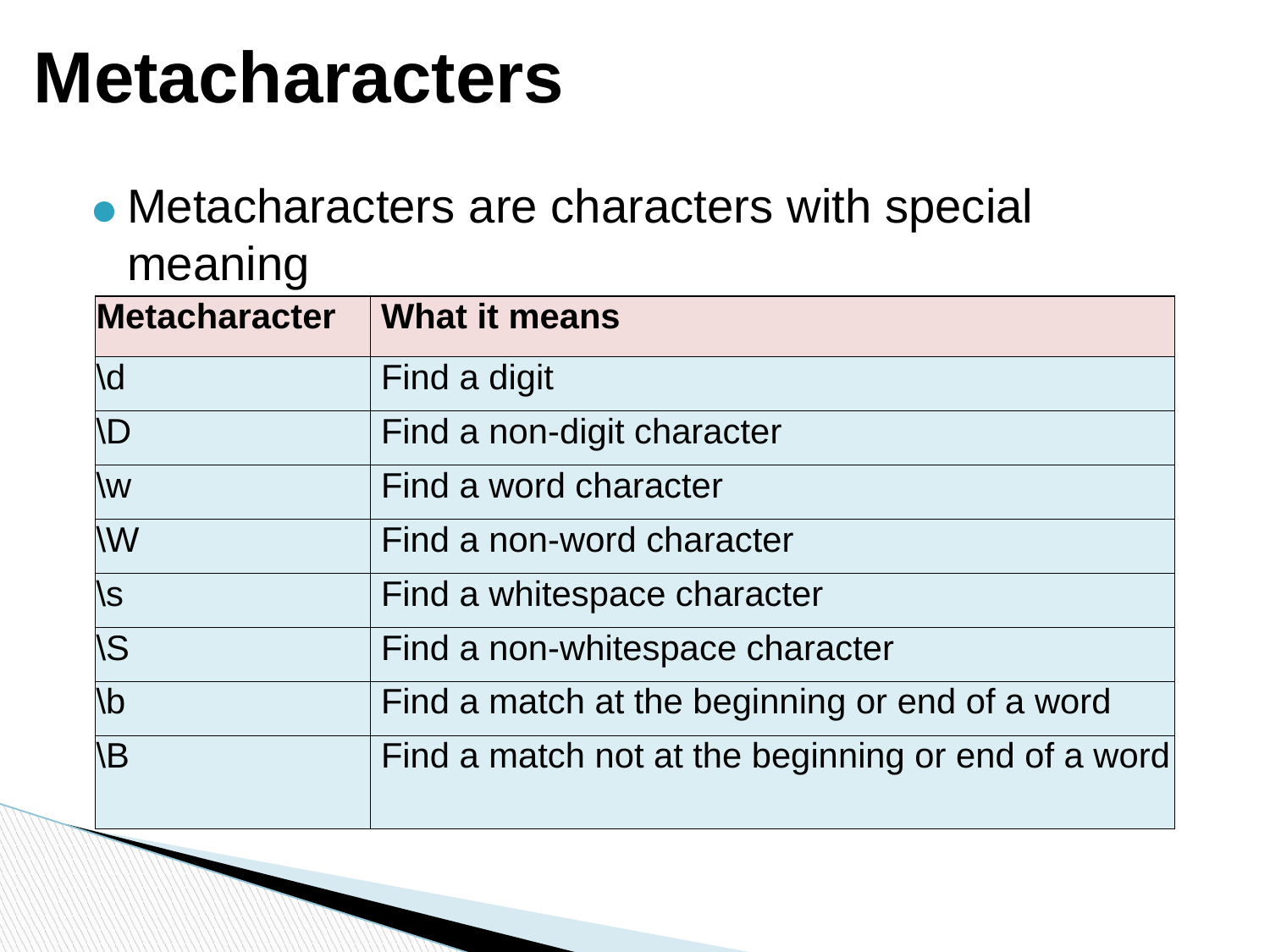

# Metacharacters
Metacharacters are characters with special meaning

| Metacharacter | What it means |
| --- | --- |
| \d | Find a digit |
| \D | Find a non-digit character |
| \w | Find a word character |
| \W | Find a non-word character |
| \s | Find a whitespace character |
| \S | Find a non-whitespace character |
| \b | Find a match at the beginning or end of a word |
| \B | Find a match not at the beginning or end of a word |